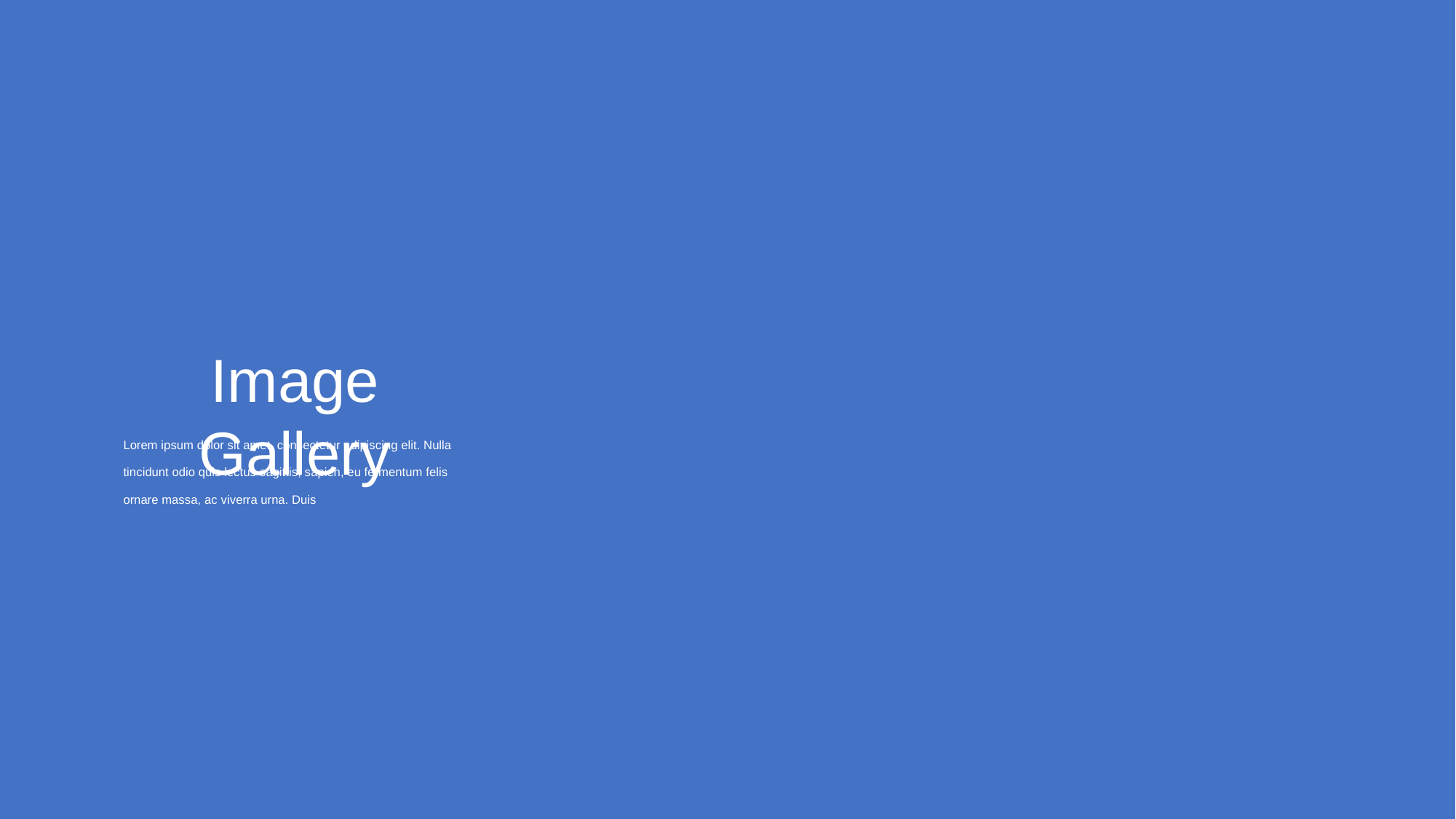

Image Gallery
Lorem ipsum dolor sit amet, consectetur adipiscing elit. Nulla tincidunt odio quis lectus sagittis, sapien, eu fermentum felis ornare massa, ac viverra urna. Duis